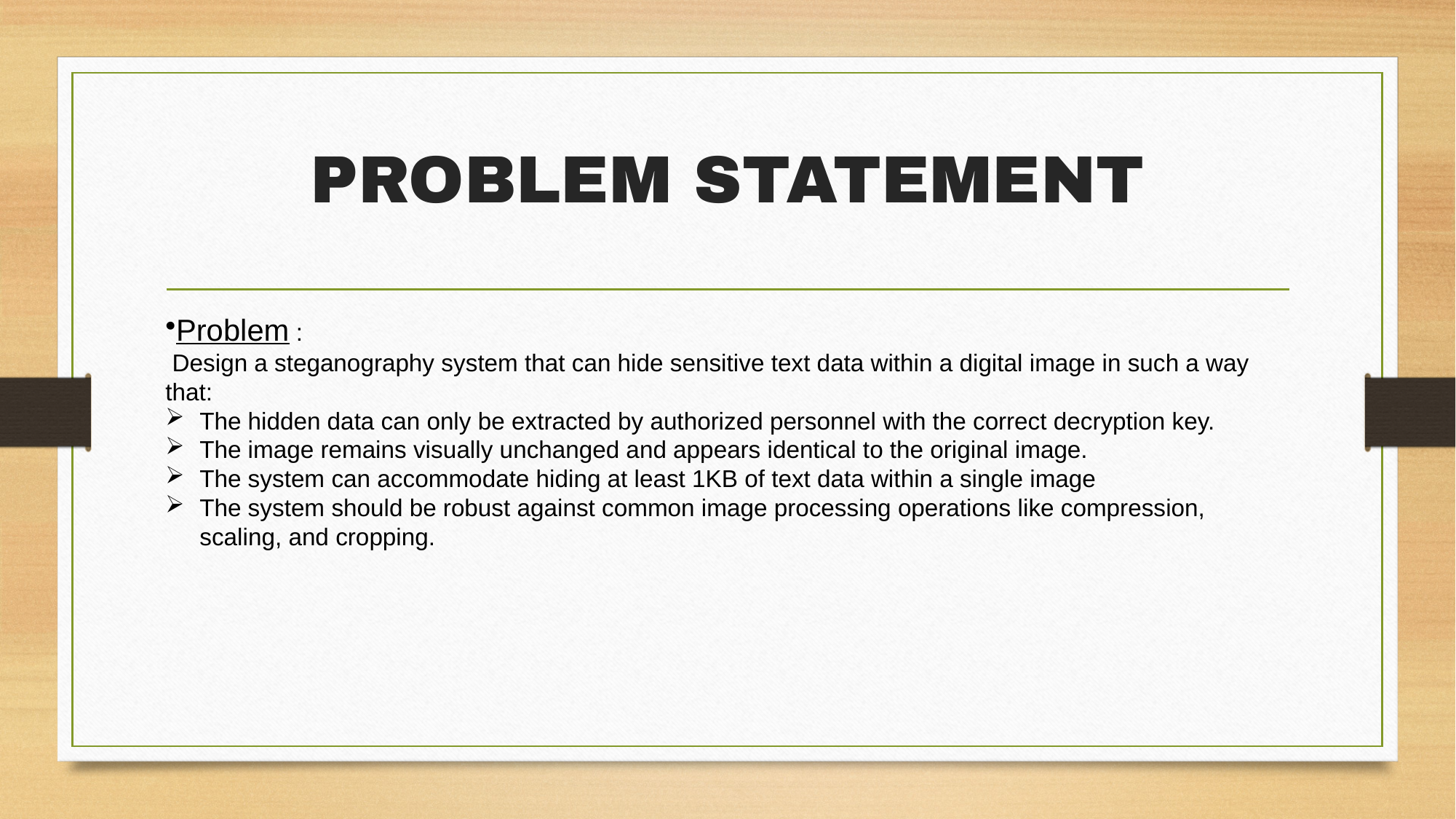

# PROBLEM STATEMENT
Problem :
 Design a steganography system that can hide sensitive text data within a digital image in such a way that:
The hidden data can only be extracted by authorized personnel with the correct decryption key.
The image remains visually unchanged and appears identical to the original image.
The system can accommodate hiding at least 1KB of text data within a single image
The system should be robust against common image processing operations like compression, scaling, and cropping.